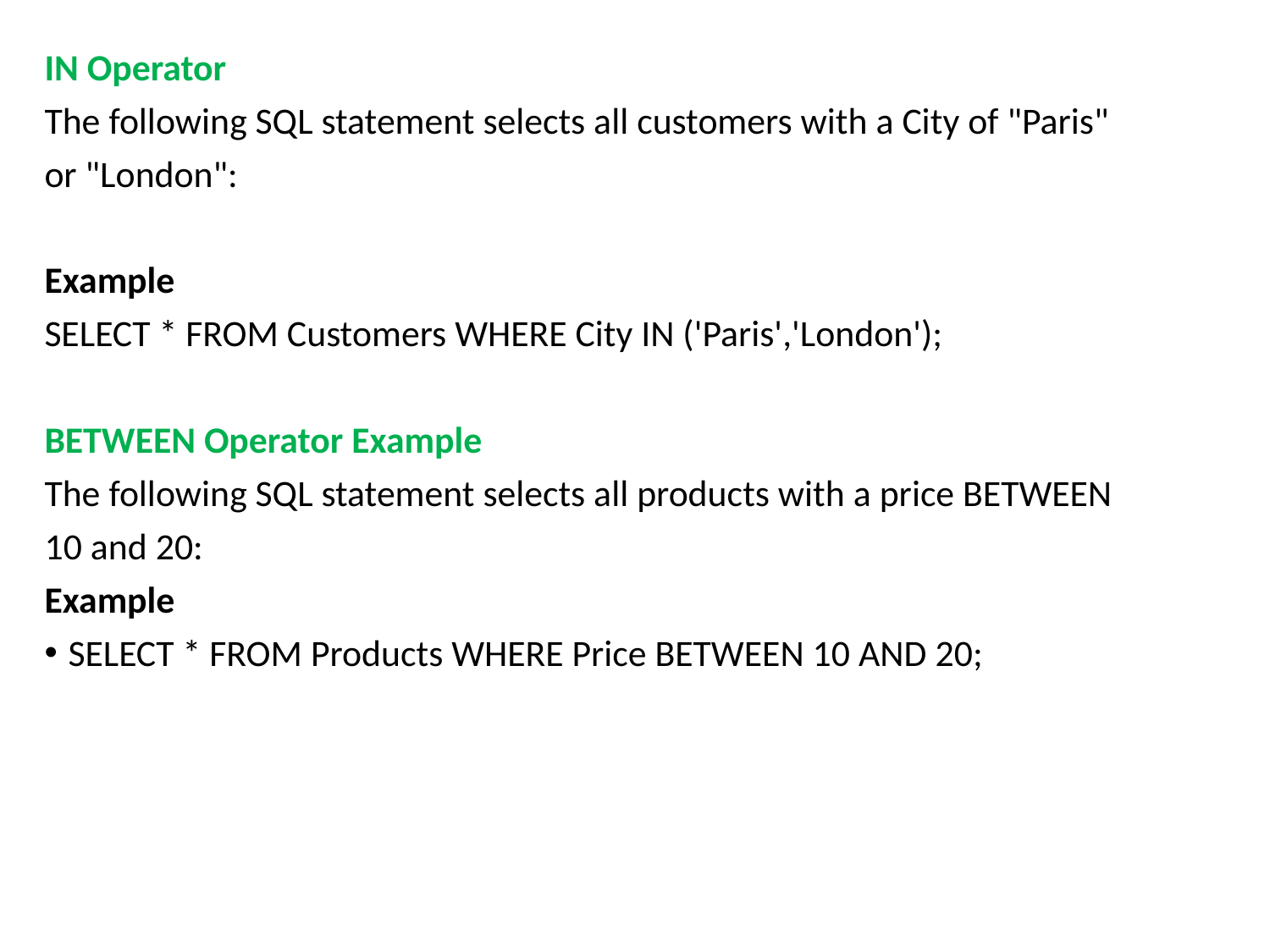

IN Operator
The following SQL statement selects all customers with a City of "Paris"
or "London":

Example
SELECT * FROM Customers WHERE City IN ('Paris','London');

BETWEEN Operator Example
The following SQL statement selects all products with a price BETWEEN
10 and 20:
Example
SELECT * FROM Products WHERE Price BETWEEN 10 AND 20;